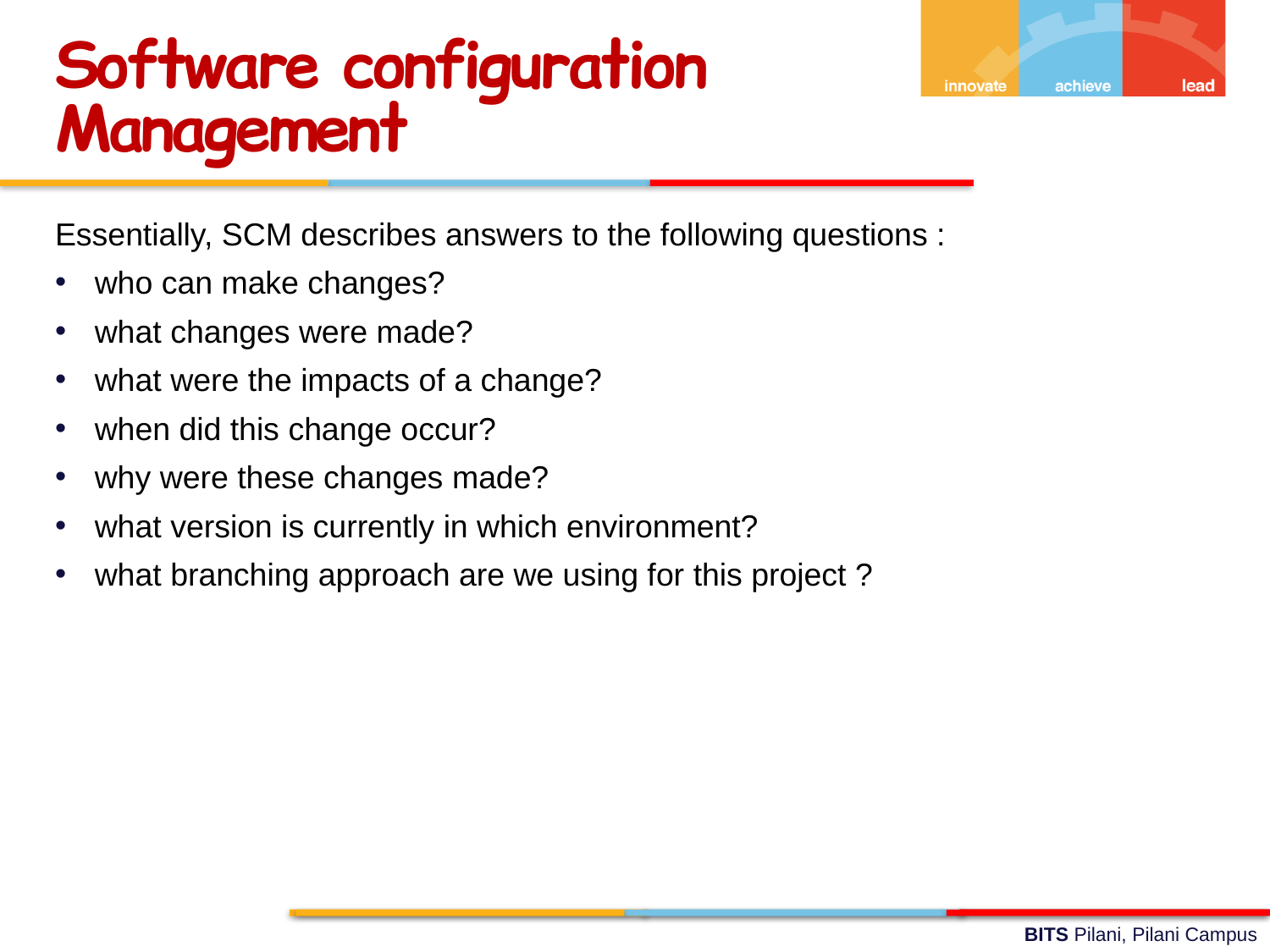

Software configuration Management
Essentially, SCM describes answers to the following questions :
who can make changes?
what changes were made?
what were the impacts of a change?
when did this change occur?
why were these changes made?
what version is currently in which environment?
what branching approach are we using for this project ?